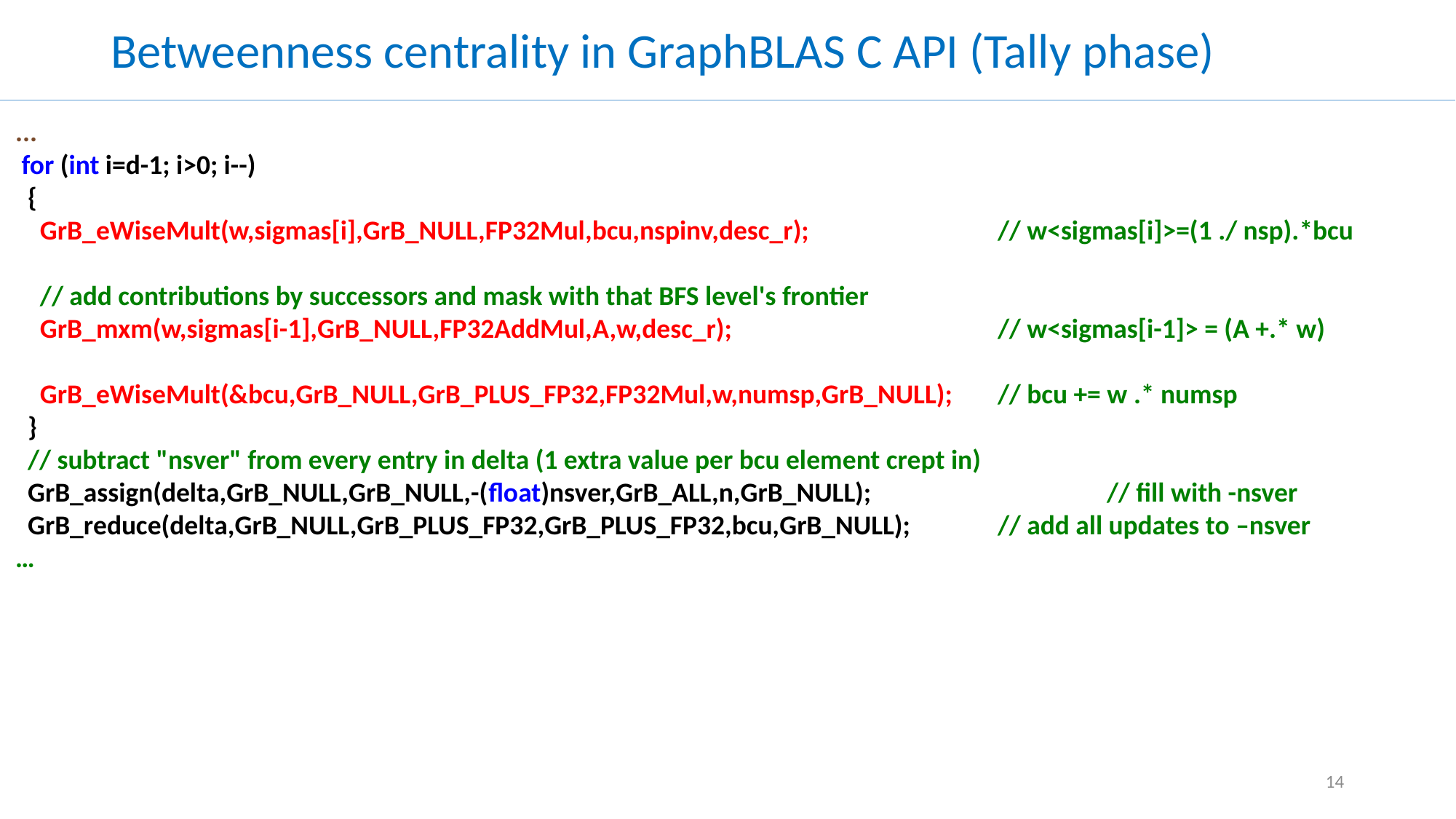

# Betweenness centrality in GraphBLAS C API (Tally phase)
...
 for (int i=d-1; i>0; i--)
  {
    GrB_eWiseMult(w,sigmas[i],GrB_NULL,FP32Mul,bcu,nspinv,desc_r);		// w<sigmas[i]>=(1 ./ nsp).*bcu

    // add contributions by successors and mask with that BFS level's frontier
    GrB_mxm(w,sigmas[i-1],GrB_NULL,FP32AddMul,A,w,desc_r);   			// w<sigmas[i-1]> = (A +.* w)

    GrB_eWiseMult(&bcu,GrB_NULL,GrB_PLUS_FP32,FP32Mul,w,numsp,GrB_NULL);	// bcu += w .* numsp
  }
  // subtract "nsver" from every entry in delta (1 extra value per bcu element crept in)
  GrB_assign(delta,GrB_NULL,GrB_NULL,-(float)nsver,GrB_ALL,n,GrB_NULL);   		// fill with -nsver
  GrB_reduce(delta,GrB_NULL,GrB_PLUS_FP32,GrB_PLUS_FP32,bcu,GrB_NULL);      	// add all updates to –nsver
…

14